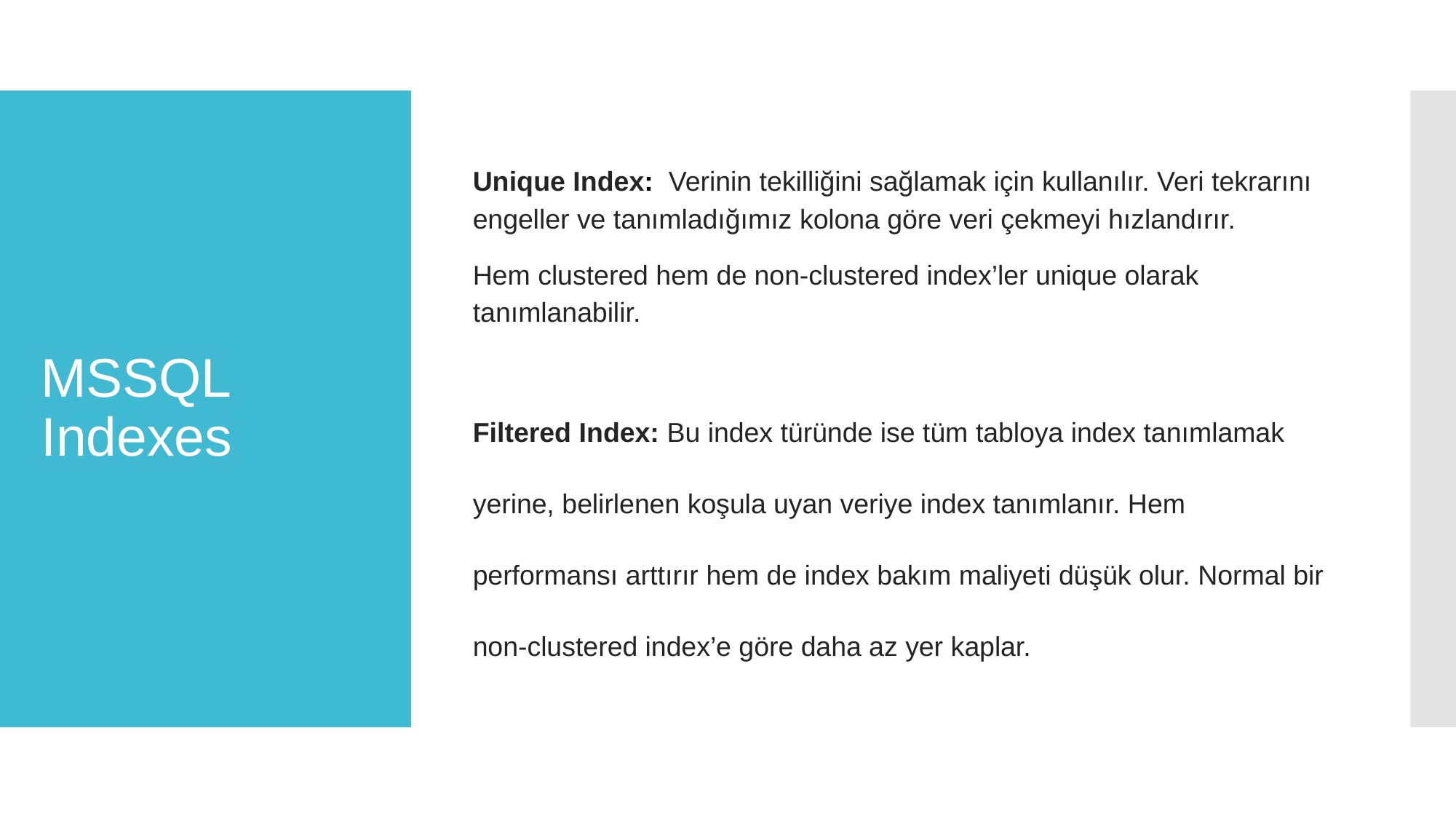

Unique Index:  Verinin tekilliğini sağlamak için kullanılır. Veri tekrarını engeller ve tanımladığımız kolona göre veri çekmeyi hızlandırır.
Hem clustered hem de non-clustered index’ler unique olarak tanımlanabilir.
Filtered Index: Bu index türünde ise tüm tabloya index tanımlamak yerine, belirlenen koşula uyan veriye index tanımlanır. Hem performansı arttırır hem de index bakım maliyeti düşük olur. Normal bir non-clustered index’e göre daha az yer kaplar.

# MSSQL
Indexes